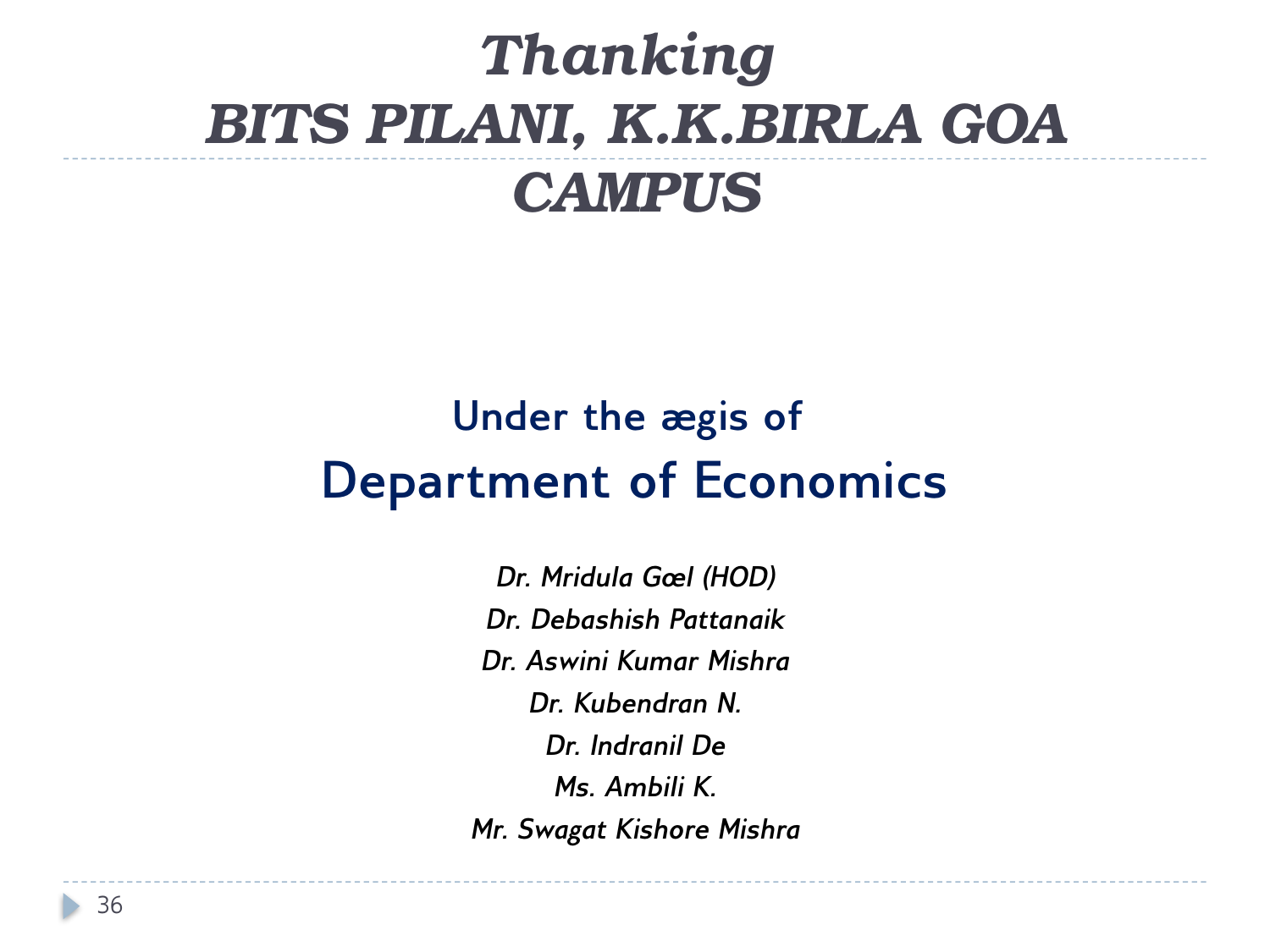

# Thanking BITS PILANI, K.K.BIRLA GOA CAMPUS
Under the aegis of
Department of Economics

Dr. Mridula Goel (HOD)
Dr. Debashish Pattanaik
Dr. Aswini Kumar Mishra
Dr. Kubendran N.
Dr. Indranil De
Ms. Ambili K.
Mr. Swagat Kishore Mishra
36